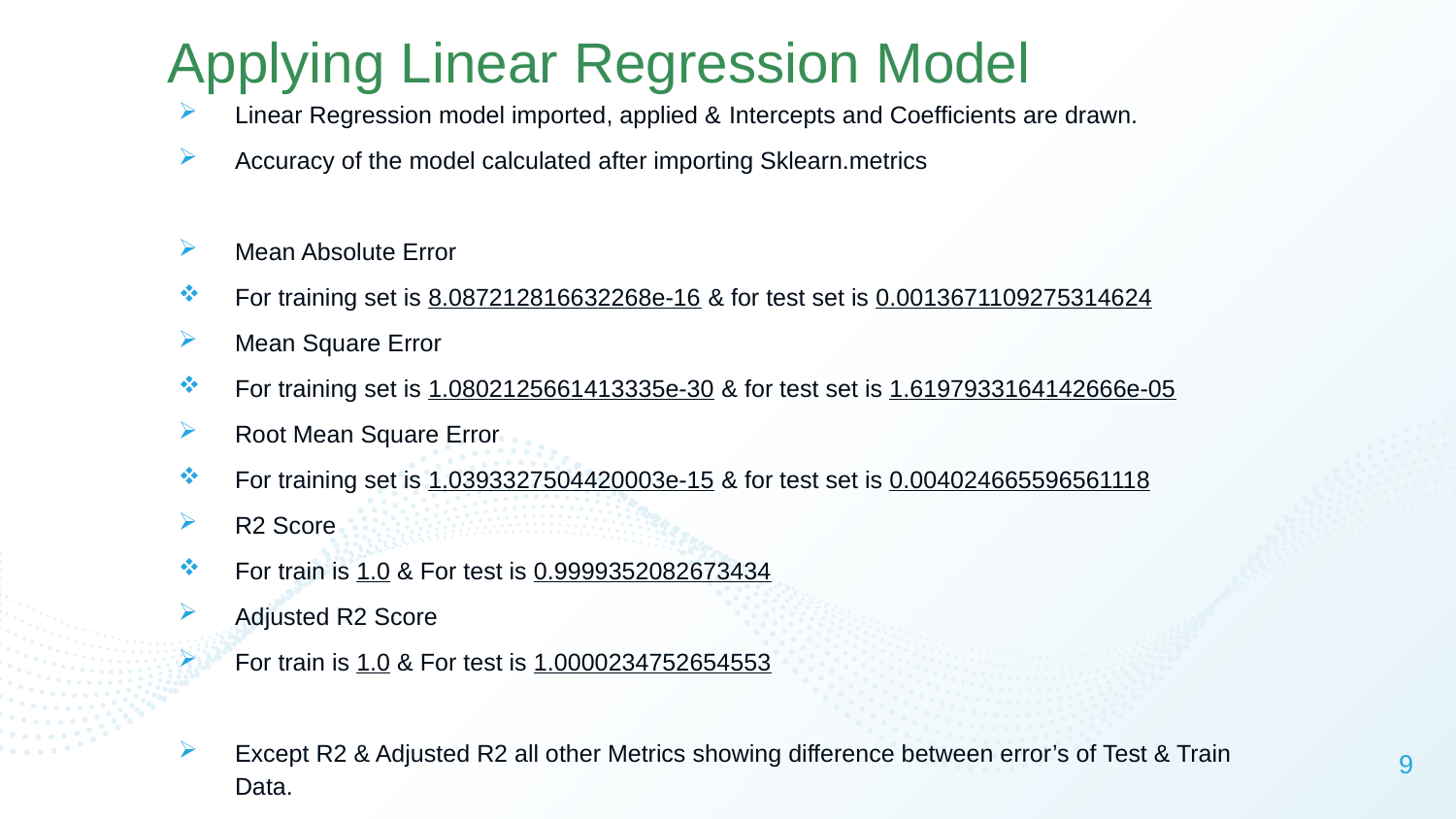

# Applying Linear Regression Model
Linear Regression model imported, applied & Intercepts and Coefficients are drawn.
Accuracy of the model calculated after importing Sklearn.metrics

Mean Absolute Error
For training set is 8.087212816632268e-16 & for test set is 0.0013671109275314624
Mean Square Error
For training set is 1.0802125661413335e-30 & for test set is 1.6197933164142666e-05
Root Mean Square Error
For training set is 1.0393327504420003e-15 & for test set is 0.004024665596561118
R2 Score
For train is 1.0 & For test is 0.9999352082673434
Adjusted R2 Score
For train is 1.0 & For test is 1.0000234752654553

Except R2 & Adjusted R2 all other Metrics showing difference between error’s of Test & Train Data.
9